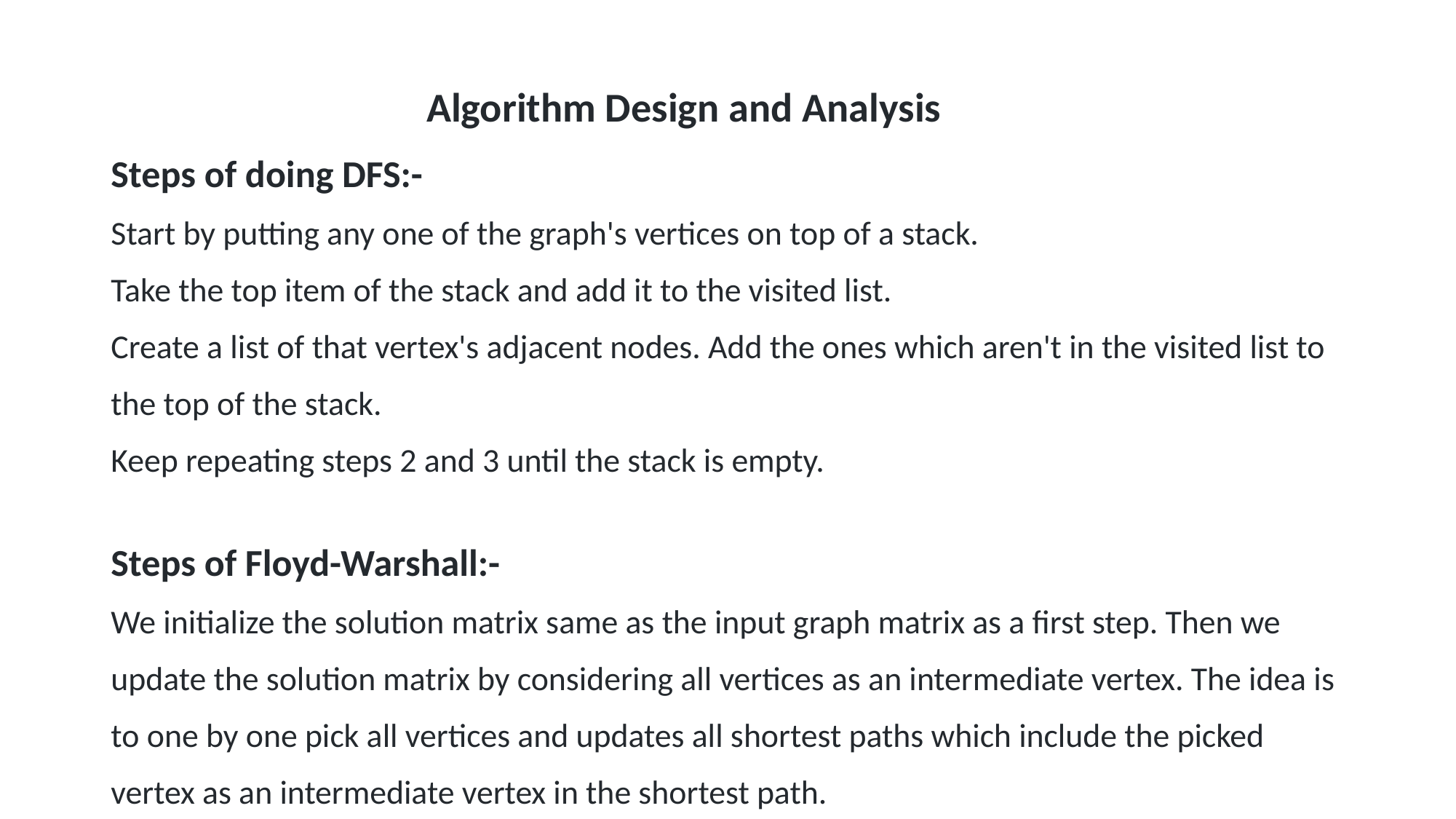

# Algorithm Design and Analysis
Steps of doing DFS:-
Start by putting any one of the graph's vertices on top of a stack.
Take the top item of the stack and add it to the visited list.
Create a list of that vertex's adjacent nodes. Add the ones which aren't in the visited list to the top of the stack.
Keep repeating steps 2 and 3 until the stack is empty.

Steps of Floyd-Warshall:-
We initialize the solution matrix same as the input graph matrix as a first step. Then we update the solution matrix by considering all vertices as an intermediate vertex. The idea is to one by one pick all vertices and updates all shortest paths which include the picked vertex as an intermediate vertex in the shortest path.